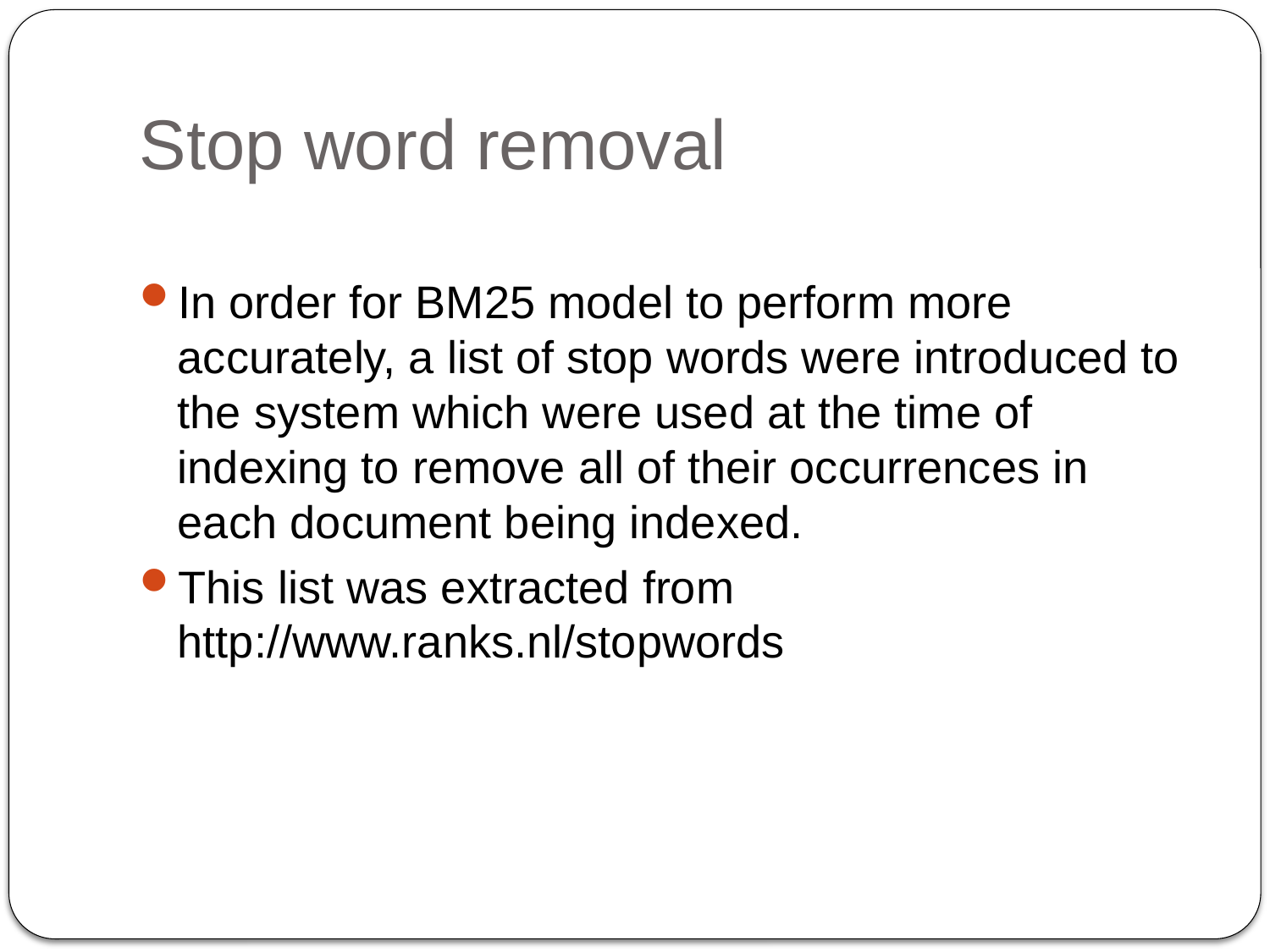

# Stop word removal

In order for BM25 model to perform more accurately, a list of stop words were introduced to the system which were used at the time of indexing to remove all of their occurrences in each document being indexed.
This list was extracted from http://www.ranks.nl/stopwords